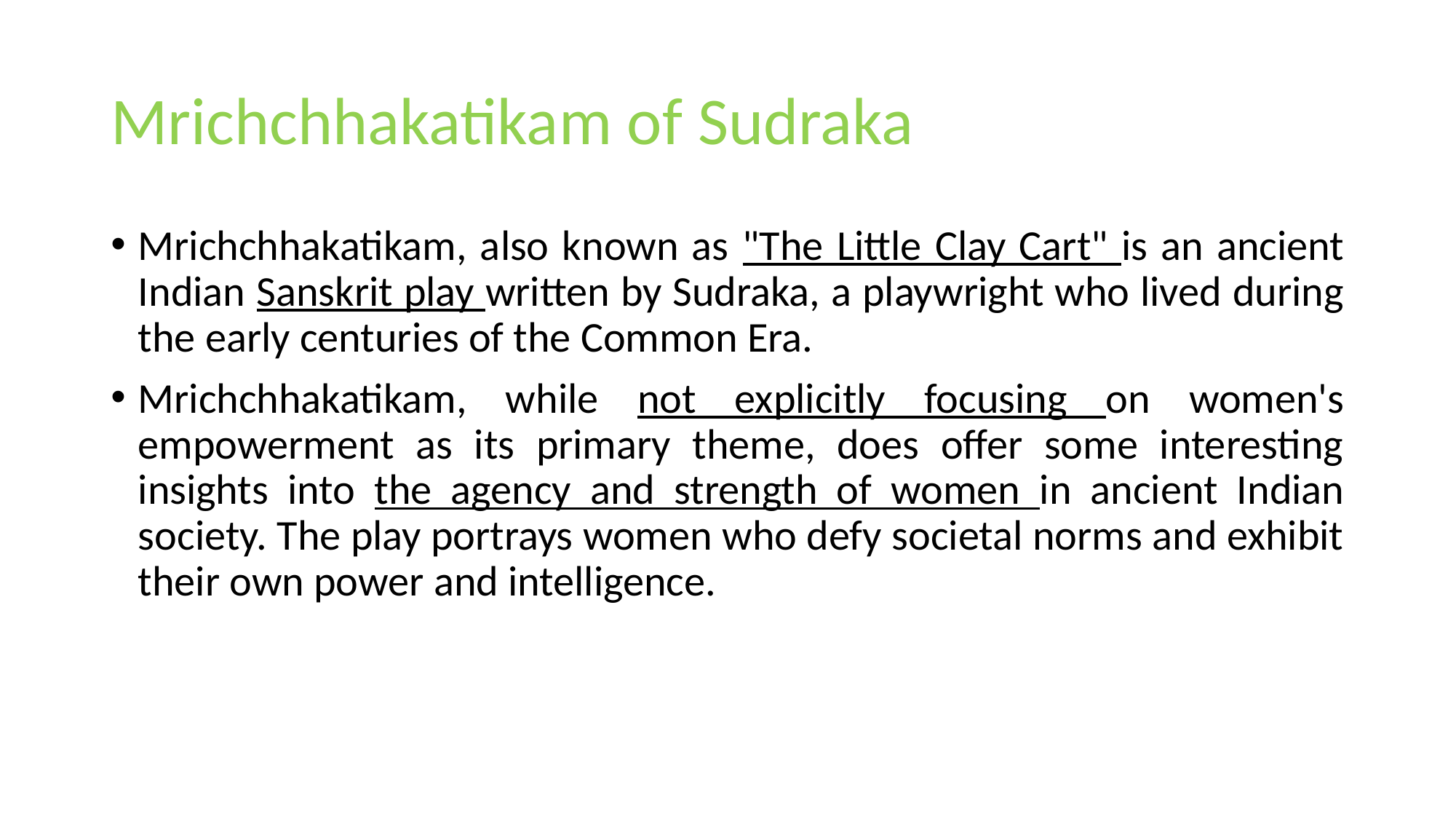

# Mrichchhakatikam of Sudraka
Mrichchhakatikam, also known as "The Little Clay Cart" is an ancient Indian Sanskrit play written by Sudraka, a playwright who lived during the early centuries of the Common Era.
Mrichchhakatikam, while not explicitly focusing on women's empowerment as its primary theme, does offer some interesting insights into the agency and strength of women in ancient Indian society. The play portrays women who defy societal norms and exhibit their own power and intelligence.